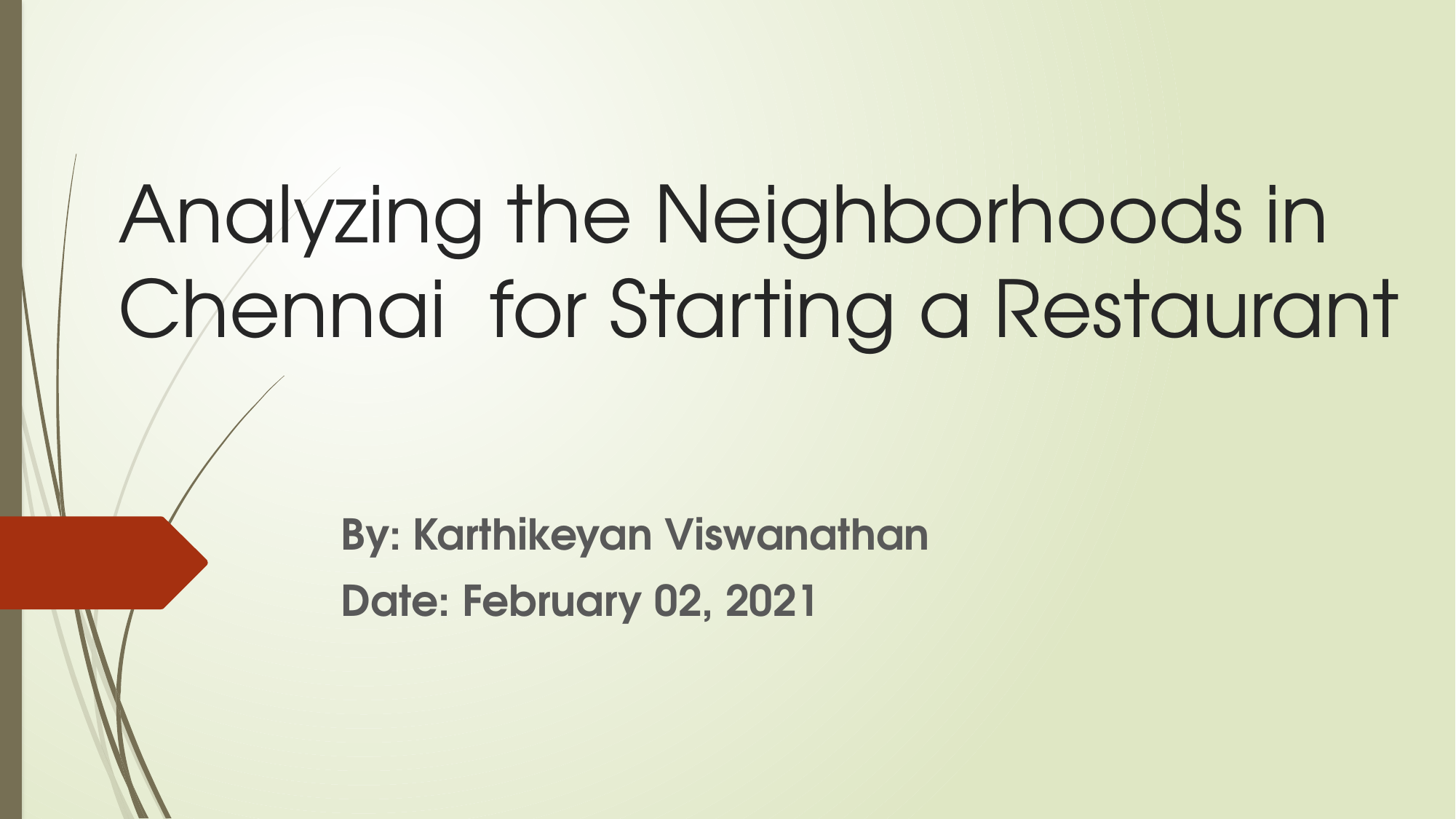

# Analyzing the Neighborhoods in Chennai  for Starting a Restaurant
By: Karthikeyan Viswanathan
Date: February 02, 2021